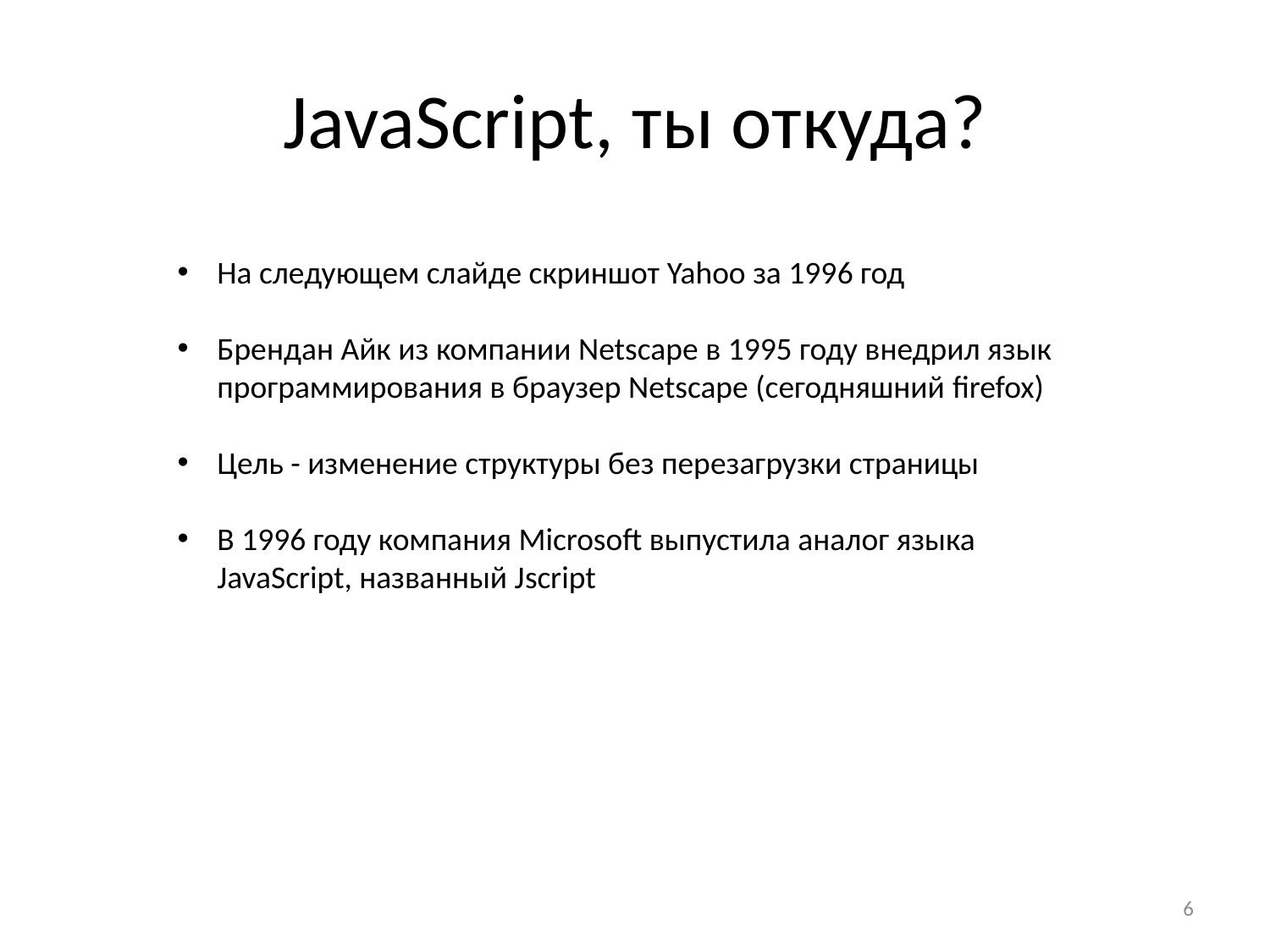

# JavaScript, ты откуда?
На следующем слайде скриншот Yahoo за 1996 год

Брендан Айк из компании Netscape в 1995 году внедрил язык программирования в браузер Netscape (сегодняшний firefox)

Цель - изменение структуры без перезагрузки страницы

В 1996 году компания Microsoft выпустила аналог языка JavaScript, названный Jscript

6